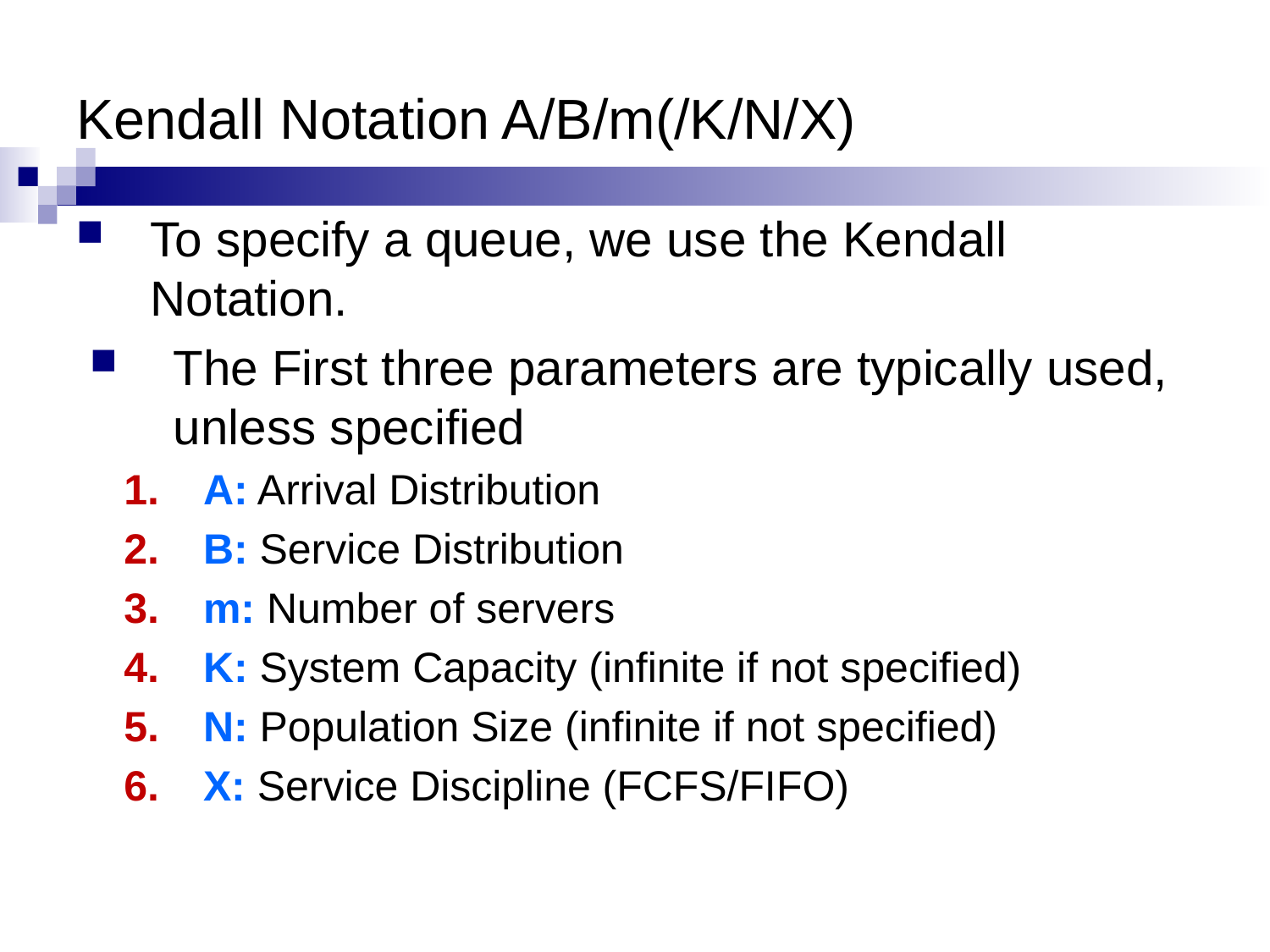

# Kendall Notation A/B/m(/K/N/X)
To specify a queue, we use the Kendall Notation.
The First three parameters are typically used, unless specified
A: Arrival Distribution
B: Service Distribution
m: Number of servers
K: System Capacity (infinite if not specified)
N: Population Size (infinite if not specified)
X: Service Discipline (FCFS/FIFO)
8